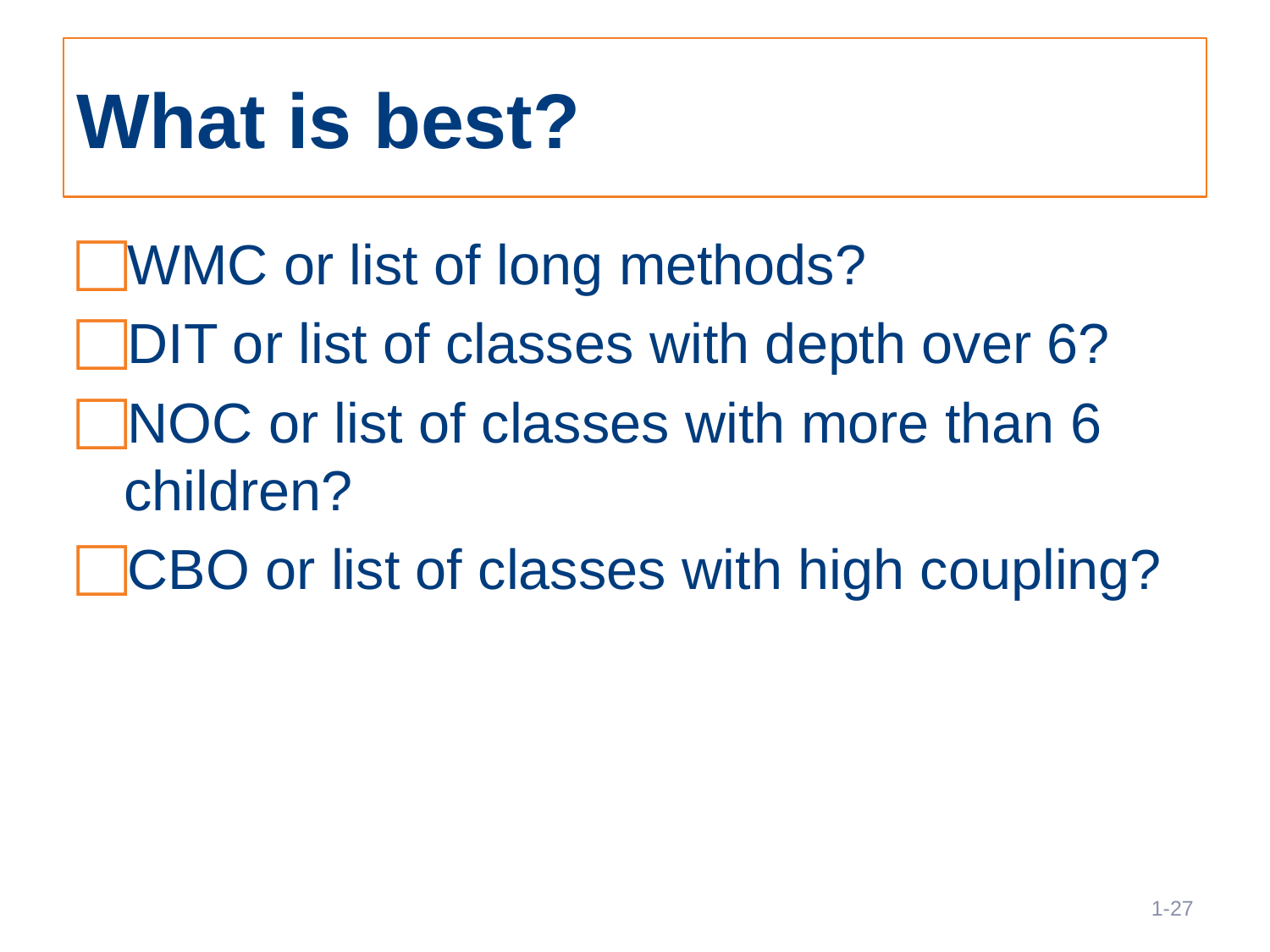

# What is best?
WMC or list of long methods?
DIT or list of classes with depth over 6?
NOC or list of classes with more than 6 children?
CBO or list of classes with high coupling?

27